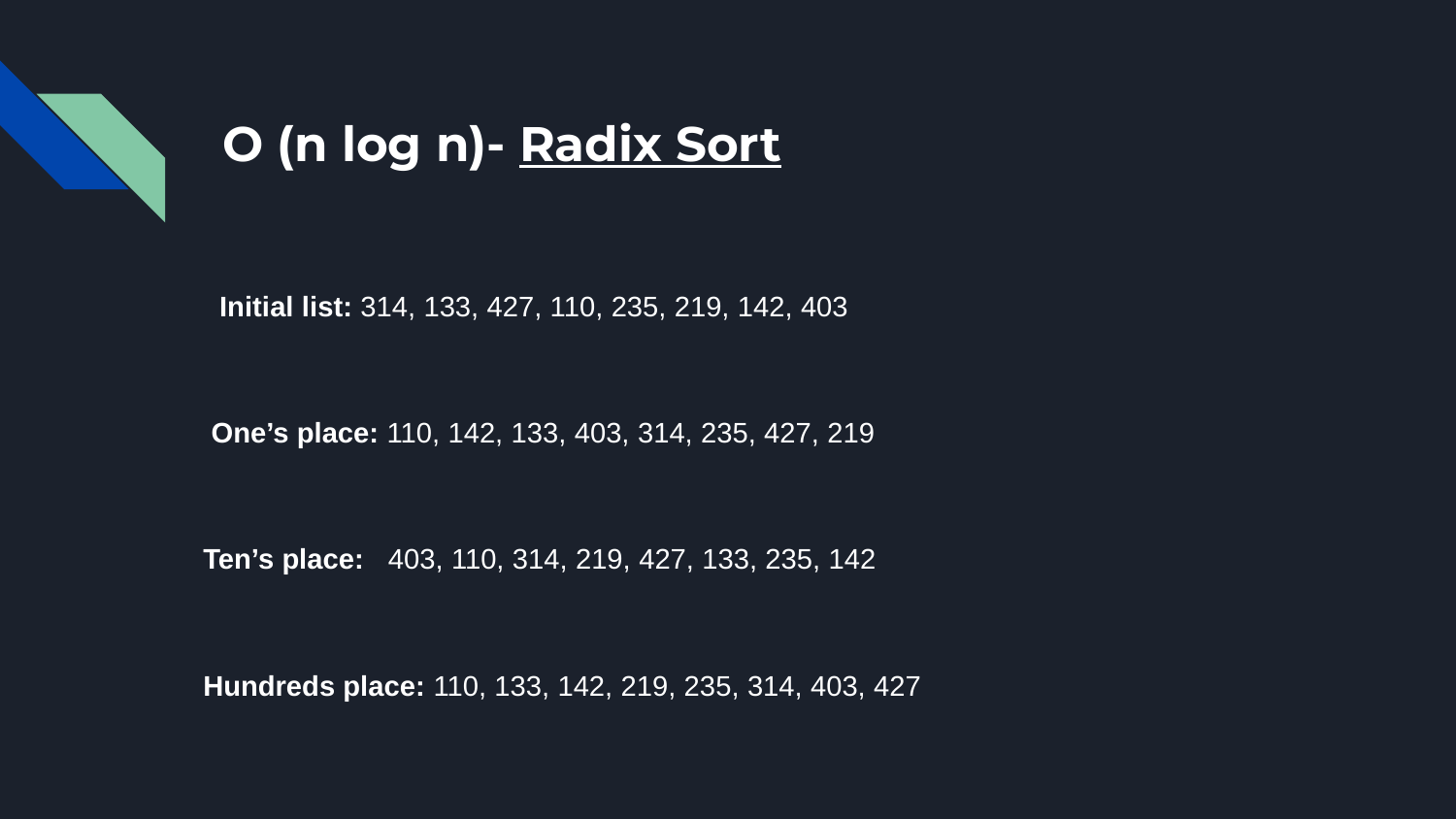

# O (n log n)- Radix Sort

  Initial list: 314, 133, 427, 110, 235, 219, 142, 403

 One’s place: 110, 142, 133, 403, 314, 235, 427, 219

Ten’s place:   403, 110, 314, 219, 427, 133, 235, 142

Hundreds place: 110, 133, 142, 219, 235, 314, 403, 427